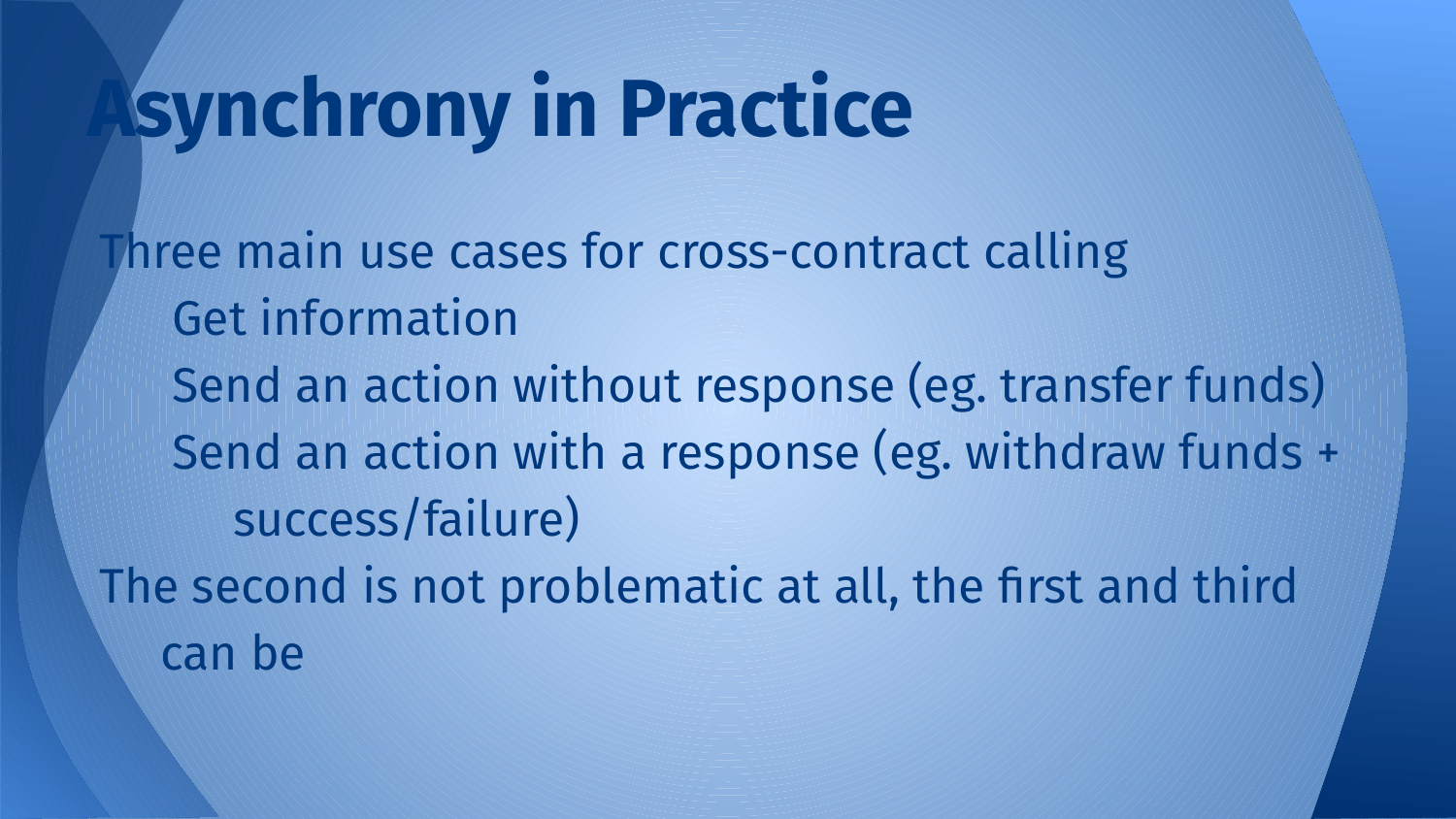

# Asynchrony in Practice
Three main use cases for cross-contract calling
Get information
Send an action without response (eg. transfer funds)
Send an action with a response (eg. withdraw funds + success/failure)
The second is not problematic at all, the first and third can be